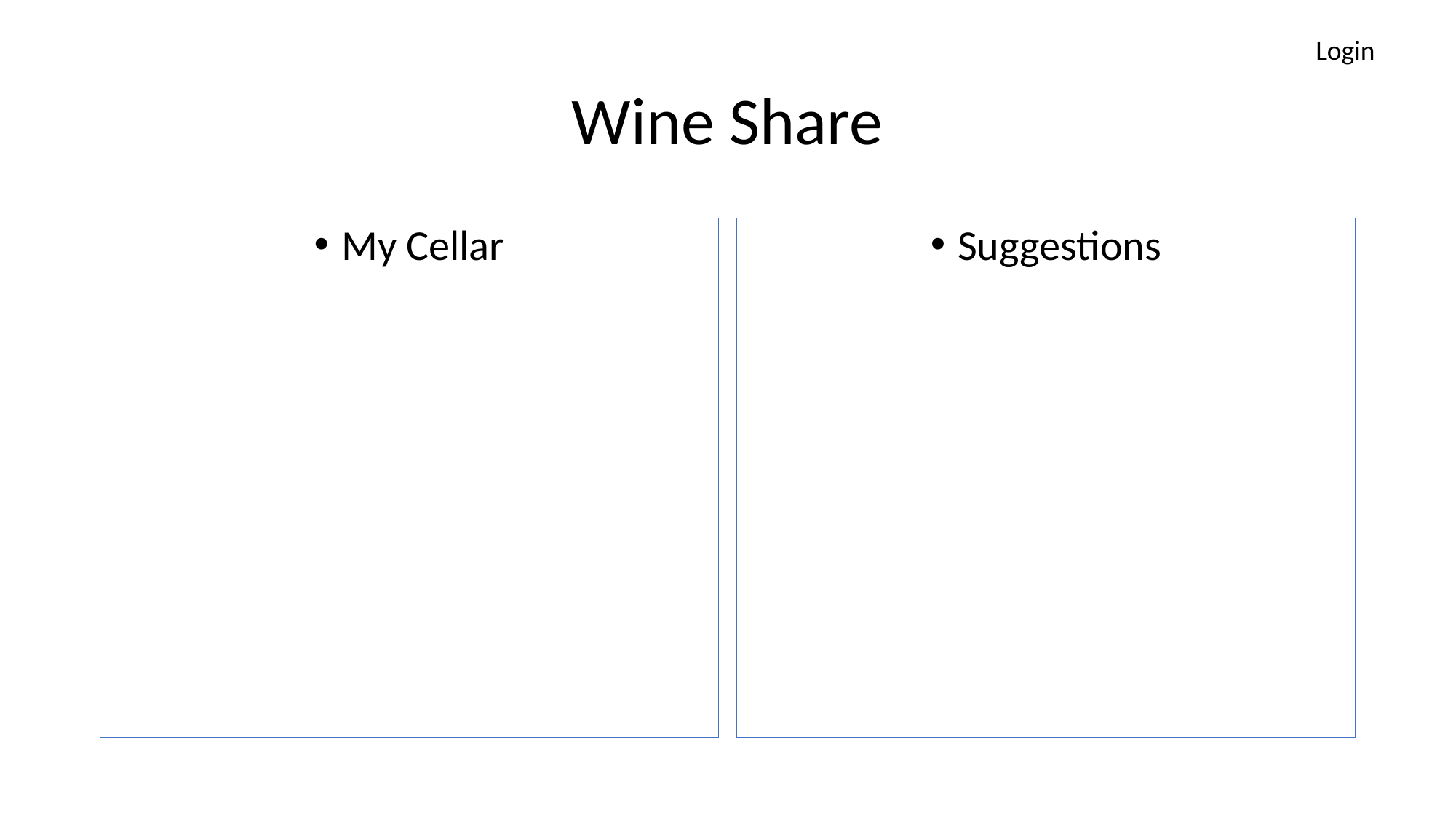

Login
# Wine Share
My Cellar
Suggestions